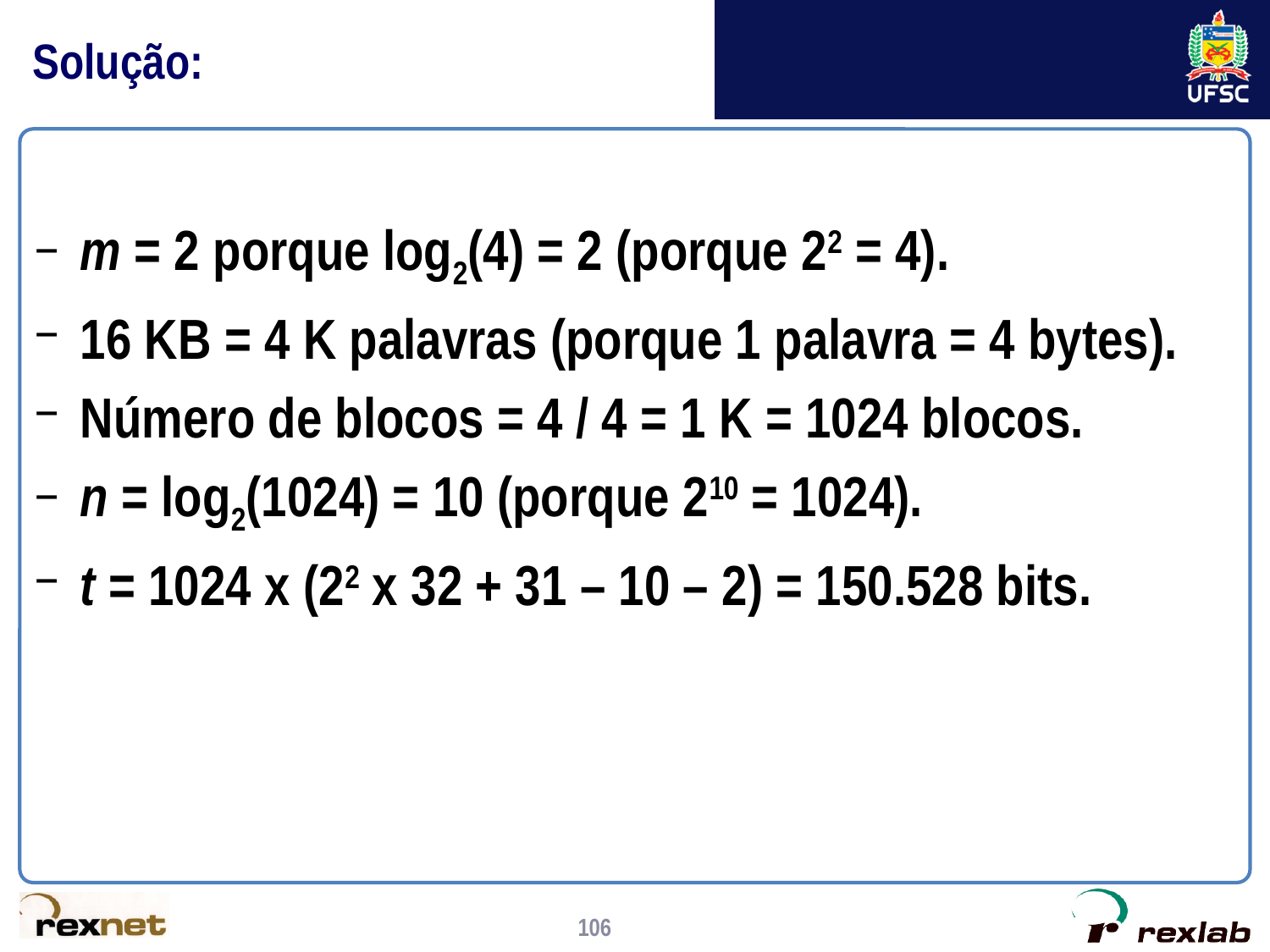

# Solução:

m = 2 porque log2(4) = 2 (porque 22 = 4).
16 KB = 4 K palavras (porque 1 palavra = 4 bytes).
Número de blocos = 4 / 4 = 1 K = 1024 blocos.
n = log2(1024) = 10 (porque 210 = 1024).
t = 1024 x (22 x 32 + 31 – 10 – 2) = 150.528 bits.

106